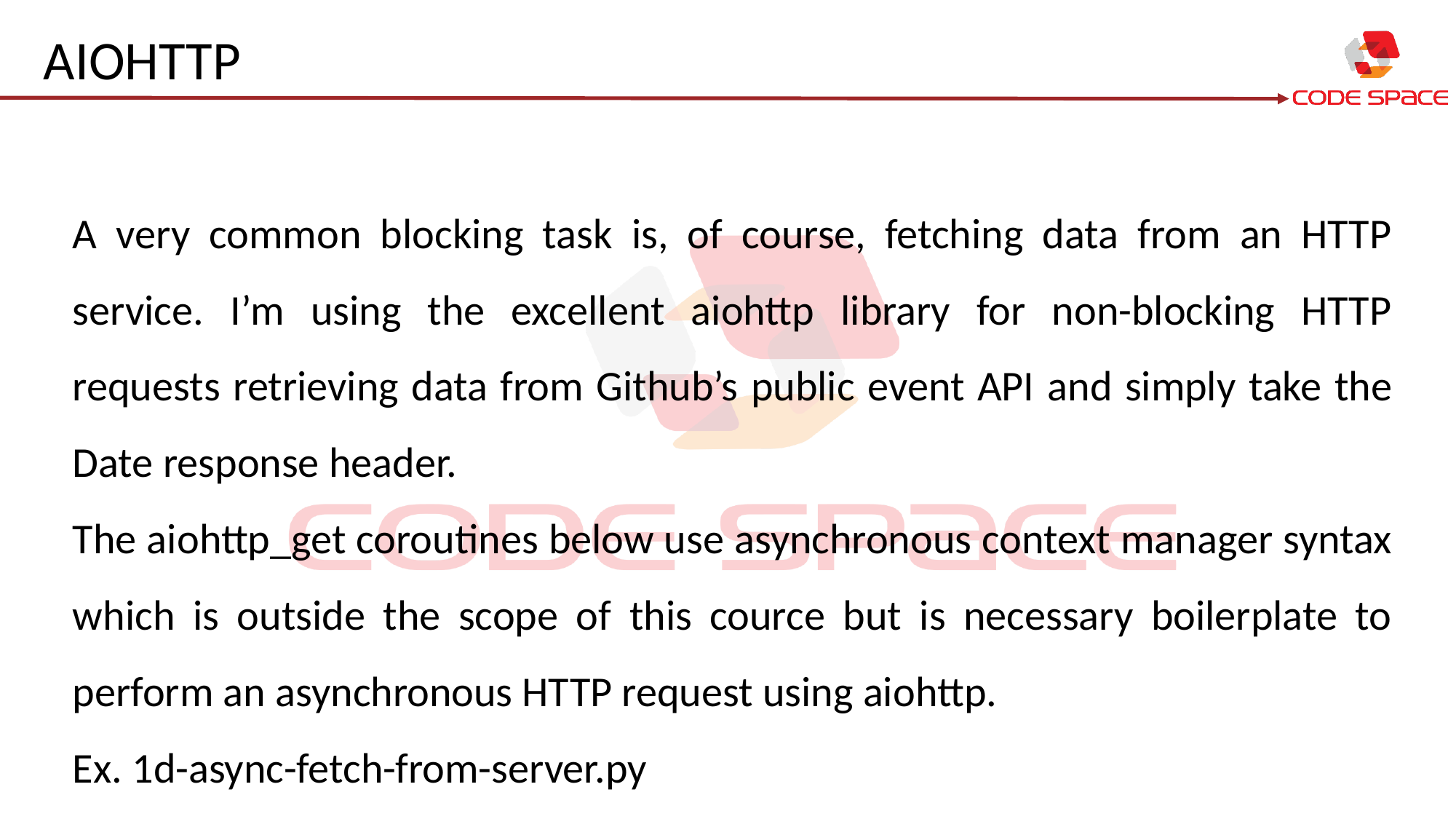

AIOHTTP
A very common blocking task is, of course, fetching data from an HTTP service. I’m using the excellent aiohttp library for non-blocking HTTP requests retrieving data from Github’s public event API and simply take the Date response header.
The aiohttp_get coroutines below use asynchronous context manager syntax which is outside the scope of this cource but is necessary boilerplate to perform an asynchronous HTTP request using aiohttp.
Ex. 1d-async-fetch-from-server.py